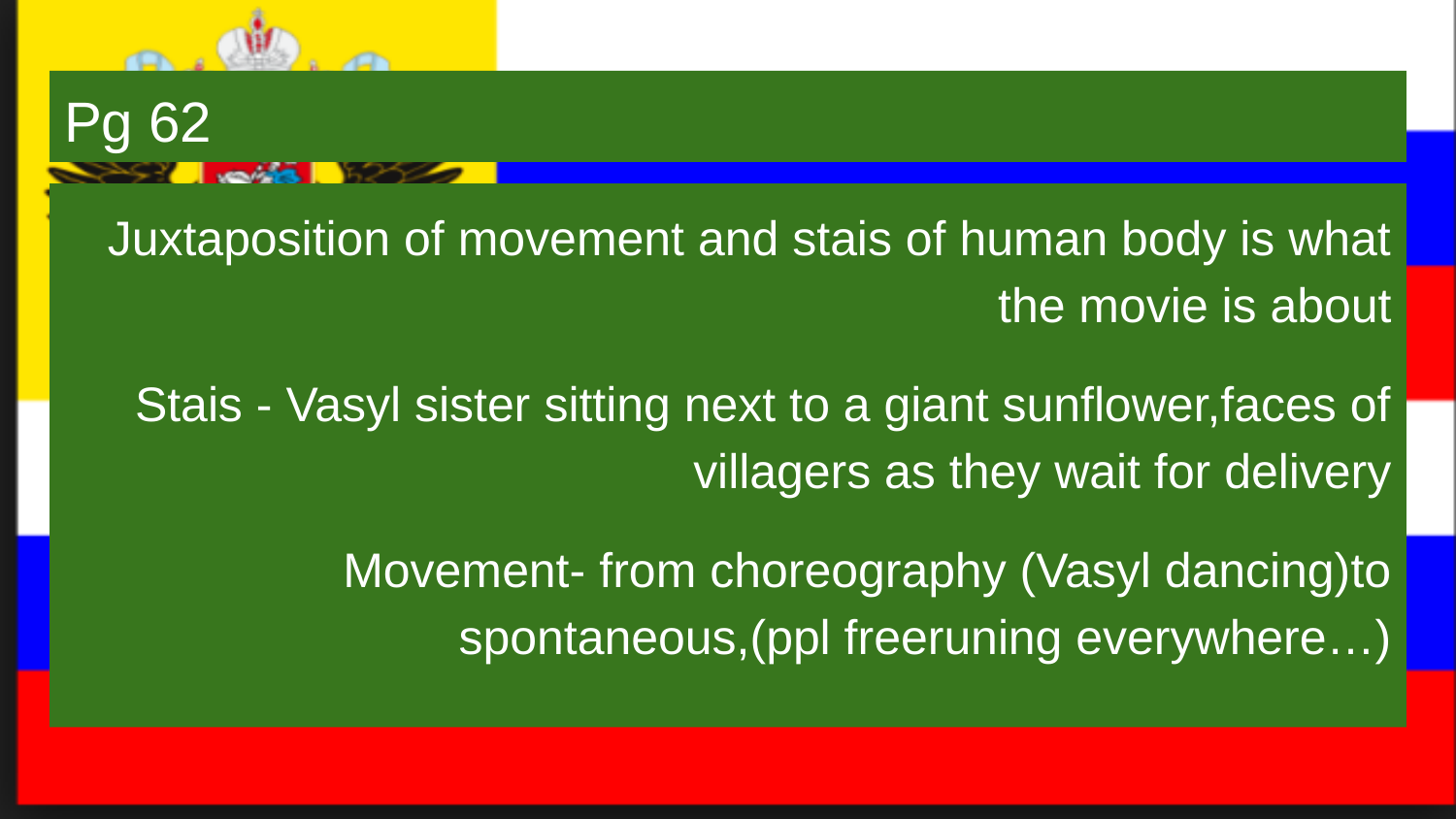

# Pg 62
Juxtaposition of movement and stais of human body is what the movie is about
Stais - Vasyl sister sitting next to a giant sunflower,faces of villagers as they wait for delivery
Movement- from choreography (Vasyl dancing)to spontaneous,(ppl freeruning everywhere…)